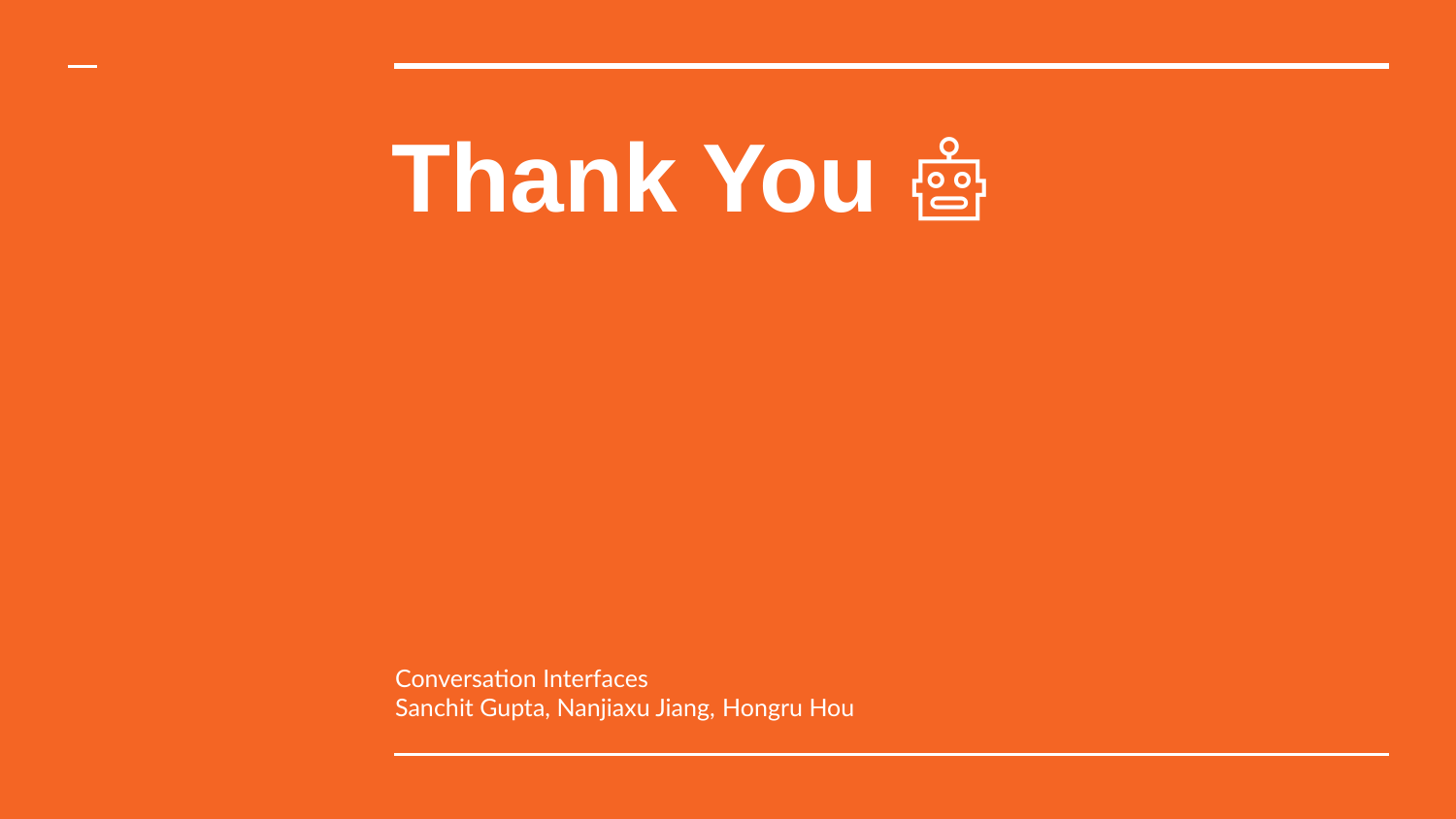

Thank You 🤖
Conversation Interfaces
Sanchit Gupta, Nanjiaxu Jiang, Hongru Hou